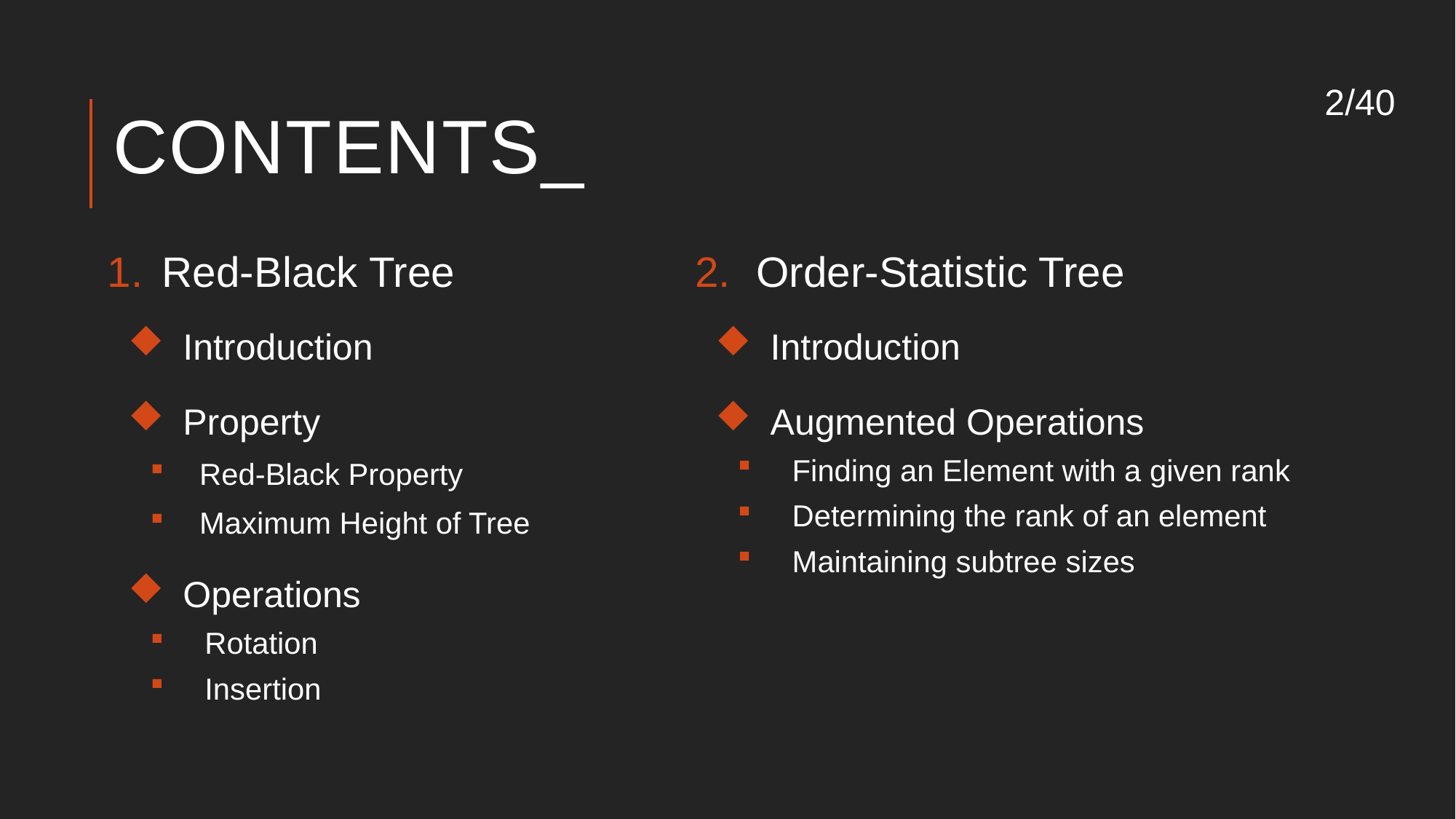

2/40
# Contents_
Order-Statistic Tree
Introduction
Augmented Operations
Finding an Element with a given rank
Determining the rank of an element
Maintaining subtree sizes
Red-Black Tree
Introduction
Property
 Red-Black Property
 Maximum Height of Tree
Operations
Rotation
Insertion